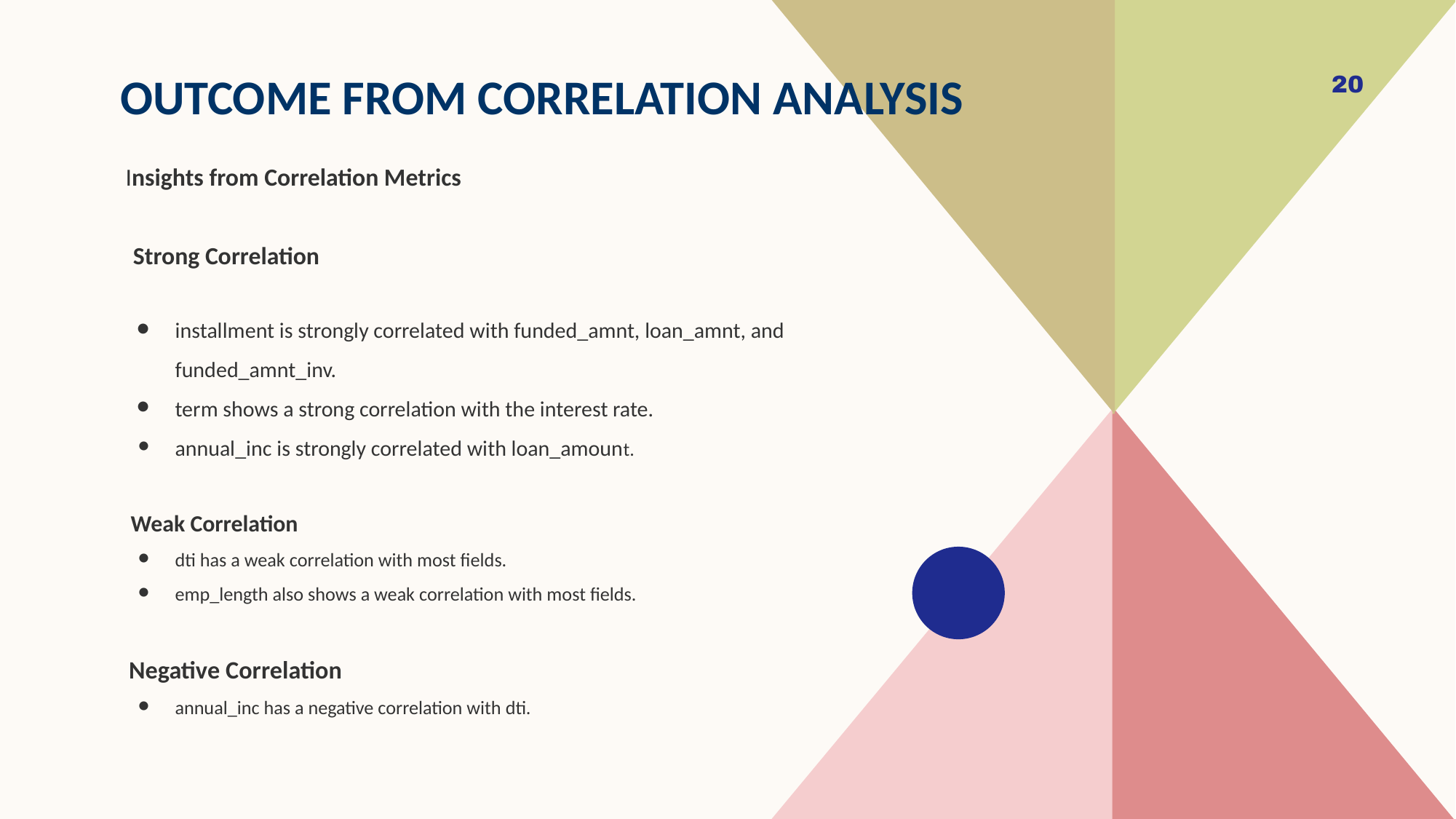

# OUTCOME FROM CORRELATION ANALYSIS
20
 Insights from Correlation Metrics

   Strong Correlation

installment is strongly correlated with funded_amnt, loan_amnt, and funded_amnt_inv.
term shows a strong correlation with the interest rate.
annual_inc is strongly correlated with loan_amount.

  Weak Correlation
dti has a weak correlation with most fields.
emp_length also shows a weak correlation with most fields.

  Negative Correlation
annual_inc has a negative correlation with dti.